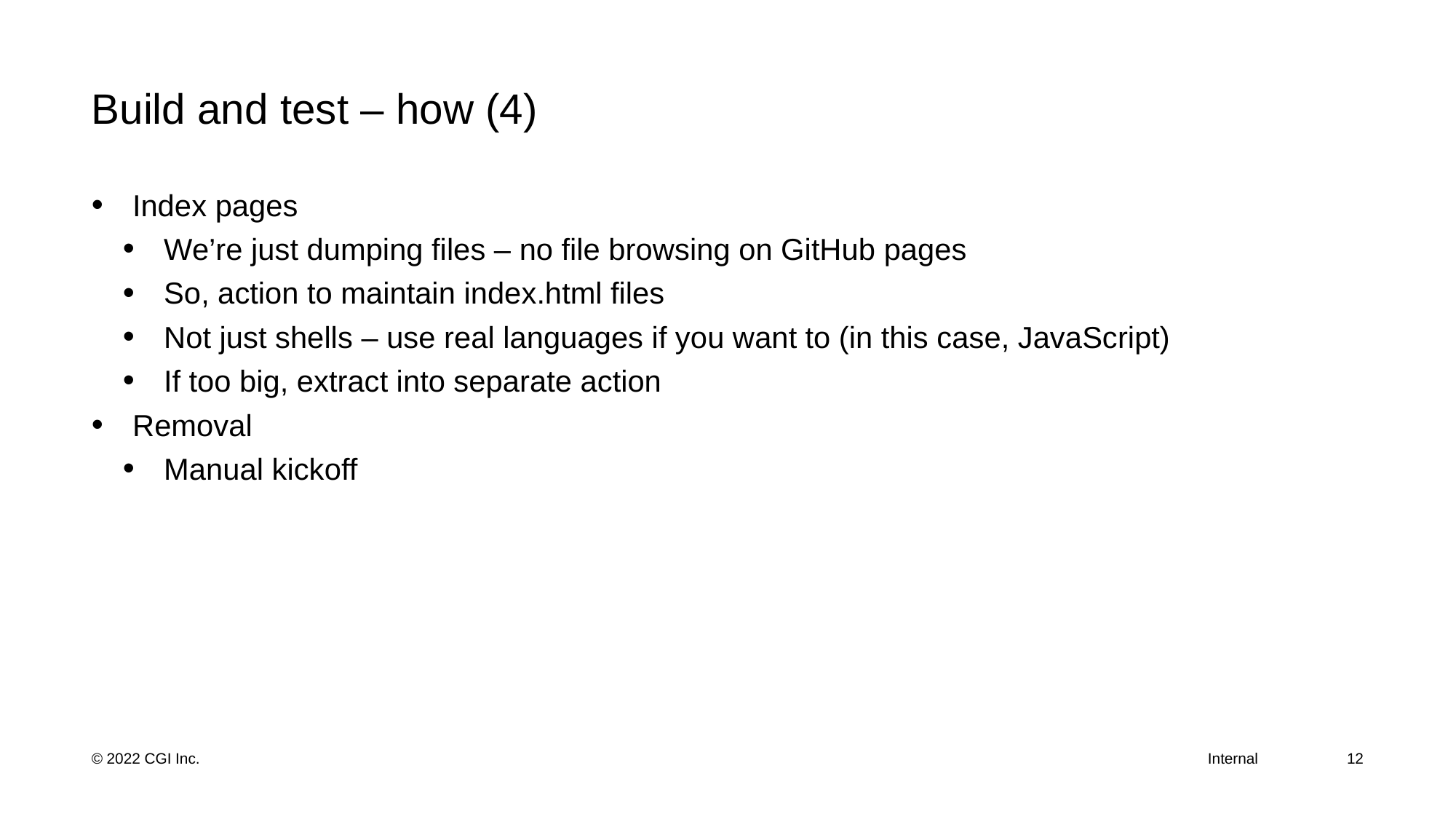

# Build and test – how (4)
Index pages
We’re just dumping files – no file browsing on GitHub pages
So, action to maintain index.html files
Not just shells – use real languages if you want to (in this case, JavaScript)
If too big, extract into separate action
Removal
Manual kickoff
12